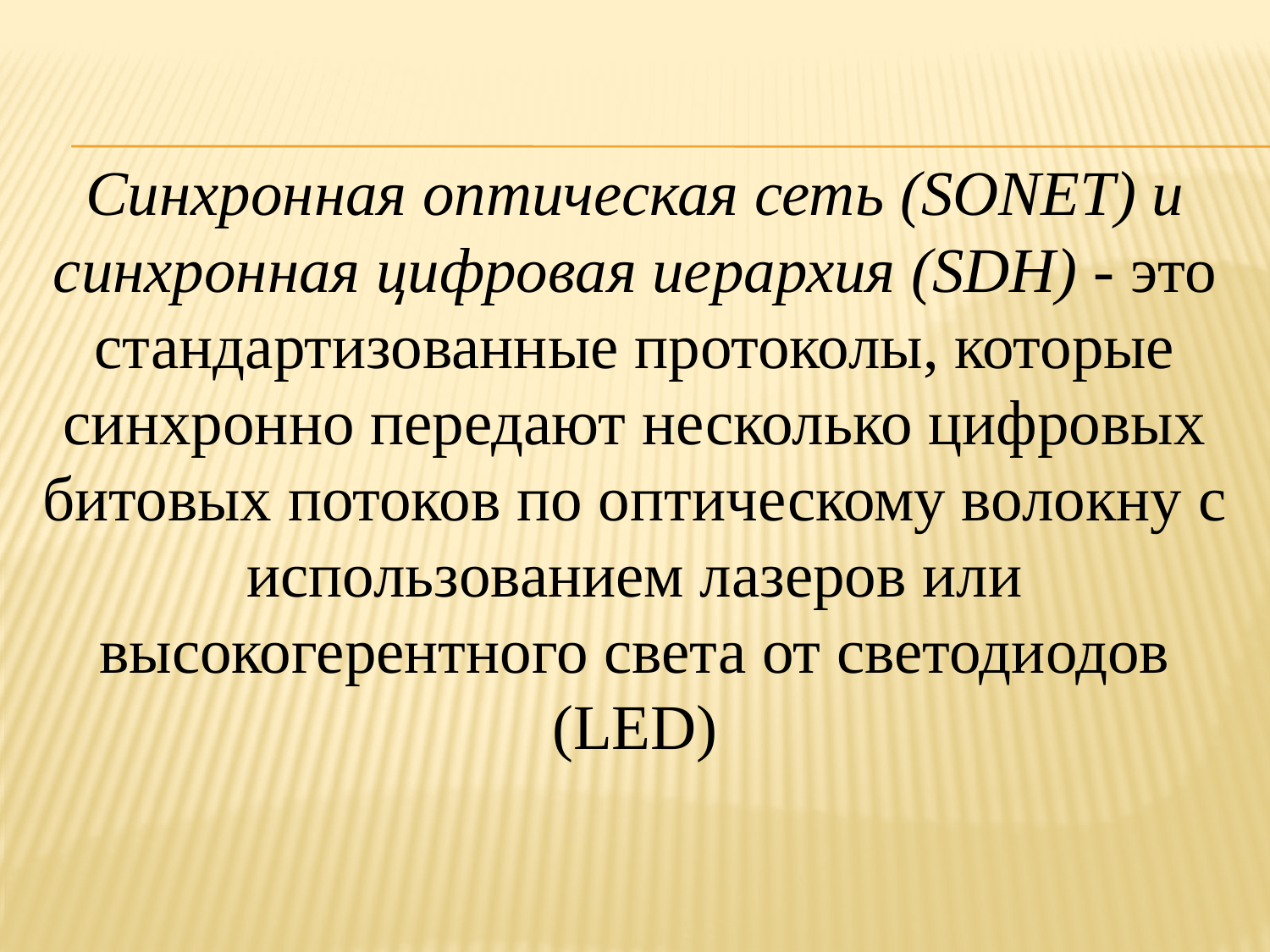

Синхронная оптическая сеть (SONET) и синхронная цифровая иерархия (SDH) - это стандартизованные протоколы, которые синхронно передают несколько цифровых битовых потоков по оптическому волокну с использованием лазеров или высокогерентного света от светодиодов (LED)